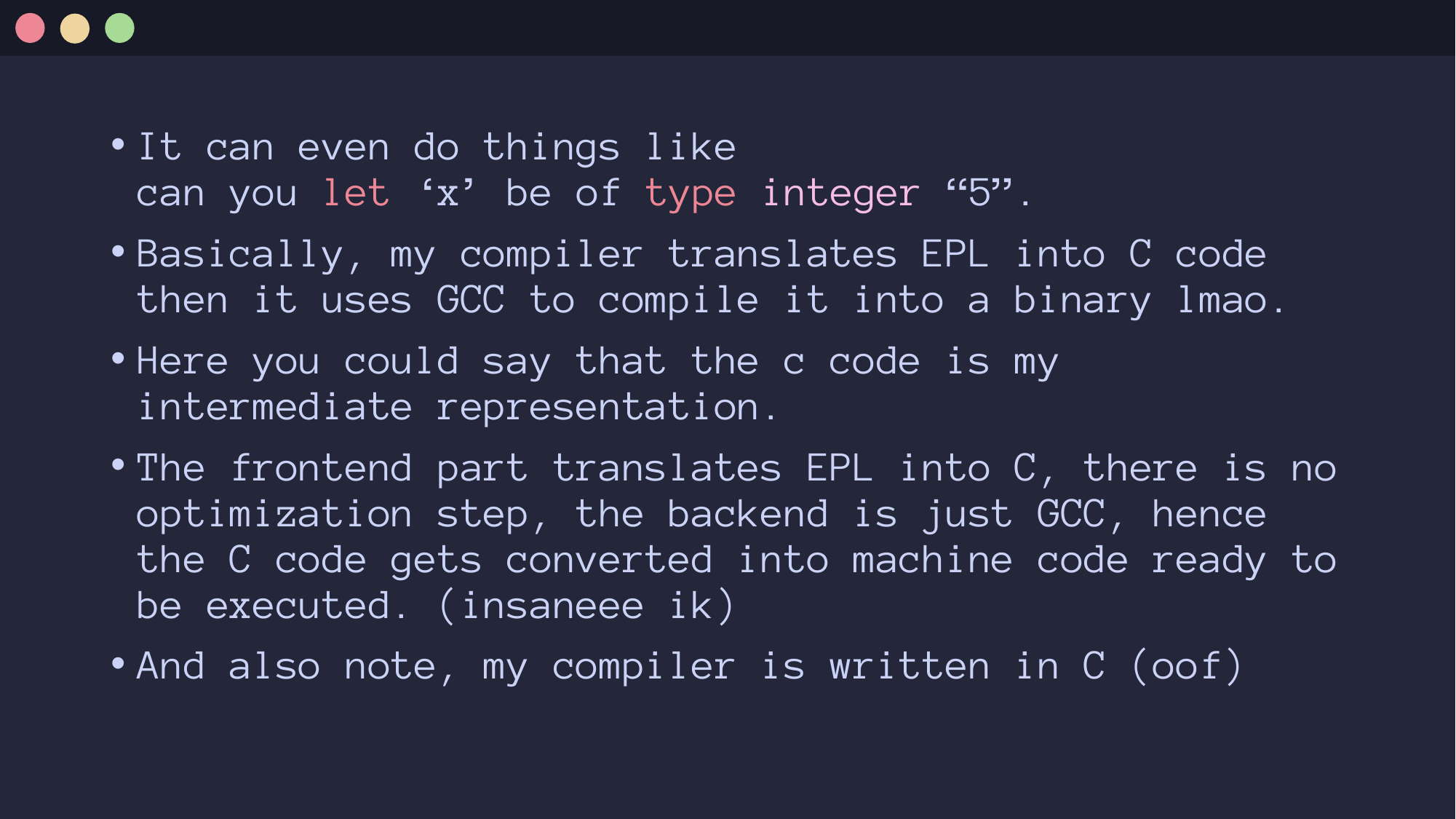

It can even do things like
can you let ‘x’ be of type integer “5”.
Basically, my compiler translates EPL into C code then it uses GCC to compile it into a binary lmao.
Here you could say that the c code is my intermediate representation.
The frontend part translates EPL into C, there is no optimization step, the backend is just GCC, hence the C code gets converted into machine code ready to be executed. (insaneee ik)
And also note, my compiler is written in C (oof)